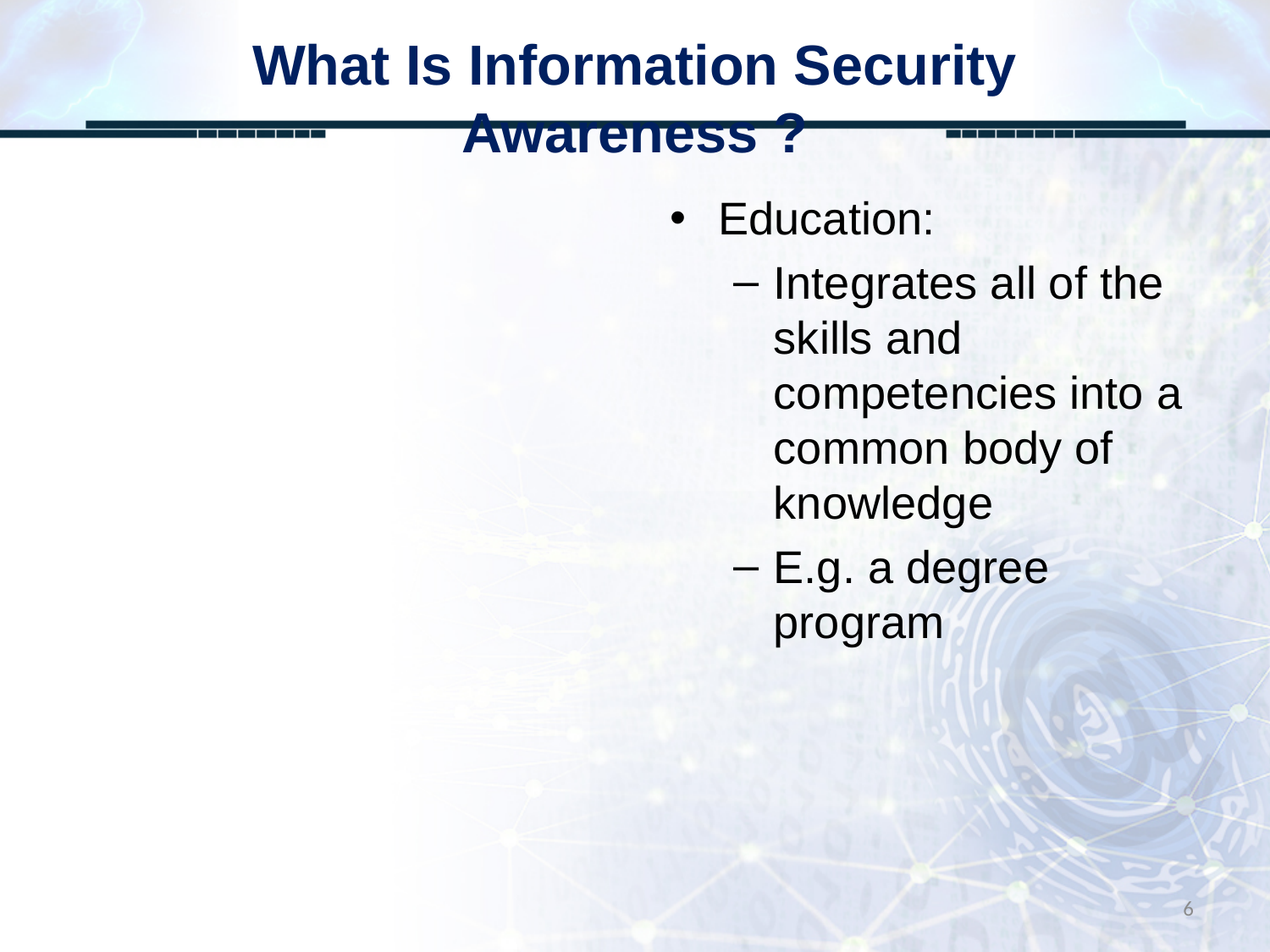

# What Is Information Security Awareness ?
Education:
Integrates all of the skills and competencies into a common body of knowledge
E.g. a degree program
6